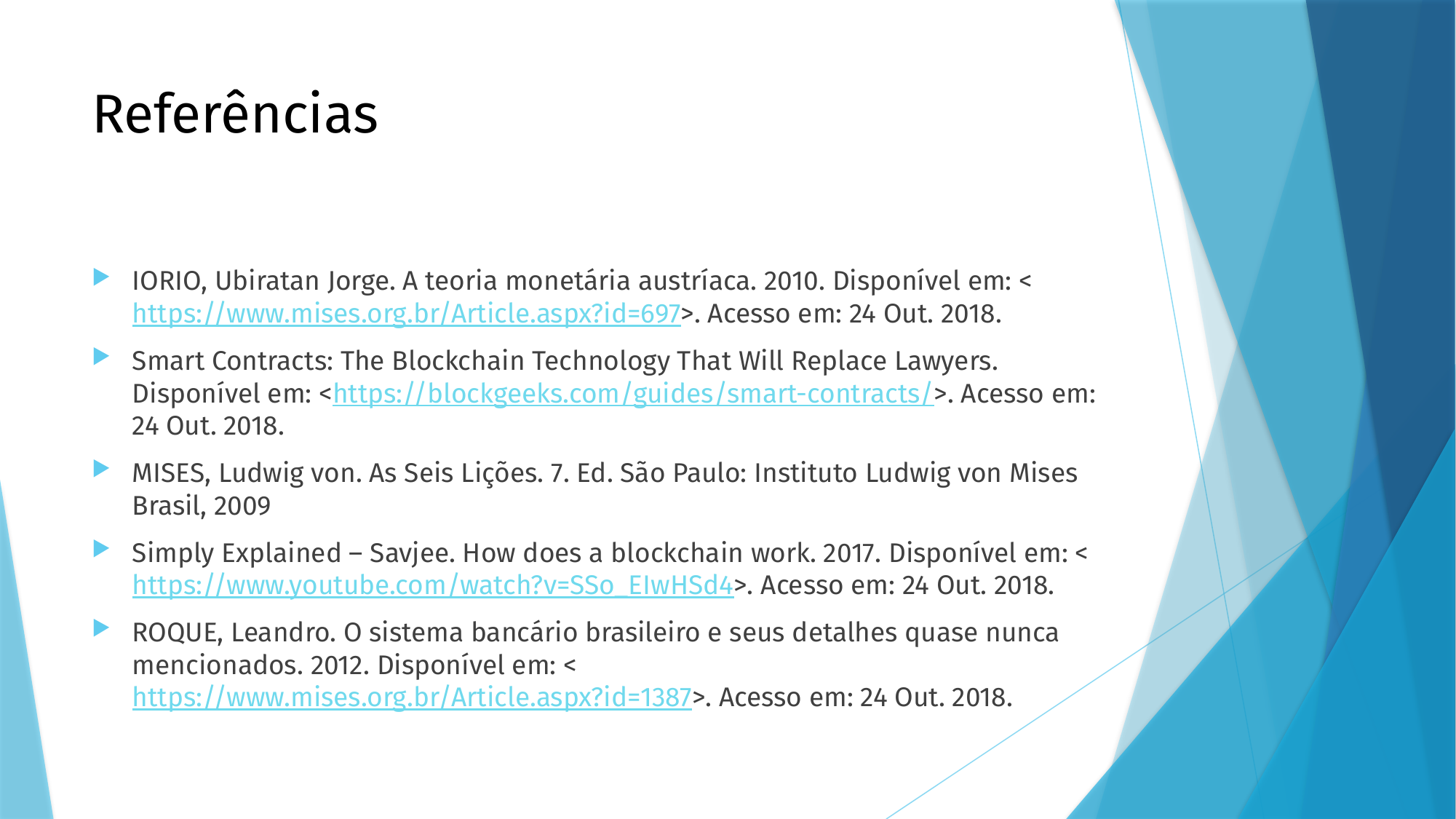

# Referências
IORIO, Ubiratan Jorge. A teoria monetária austríaca. 2010. Disponível em: <https://www.mises.org.br/Article.aspx?id=697>. Acesso em: 24 Out. 2018.
Smart Contracts: The Blockchain Technology That Will Replace Lawyers. Disponível em: <https://blockgeeks.com/guides/smart-contracts/>. Acesso em: 24 Out. 2018.
MISES, Ludwig von. As Seis Lições. 7. Ed. São Paulo: Instituto Ludwig von Mises Brasil, 2009
Simply Explained – Savjee. How does a blockchain work. 2017. Disponível em: <https://www.youtube.com/watch?v=SSo_EIwHSd4>. Acesso em: 24 Out. 2018.
ROQUE, Leandro. O sistema bancário brasileiro e seus detalhes quase nunca mencionados. 2012. Disponível em: <https://www.mises.org.br/Article.aspx?id=1387>. Acesso em: 24 Out. 2018.